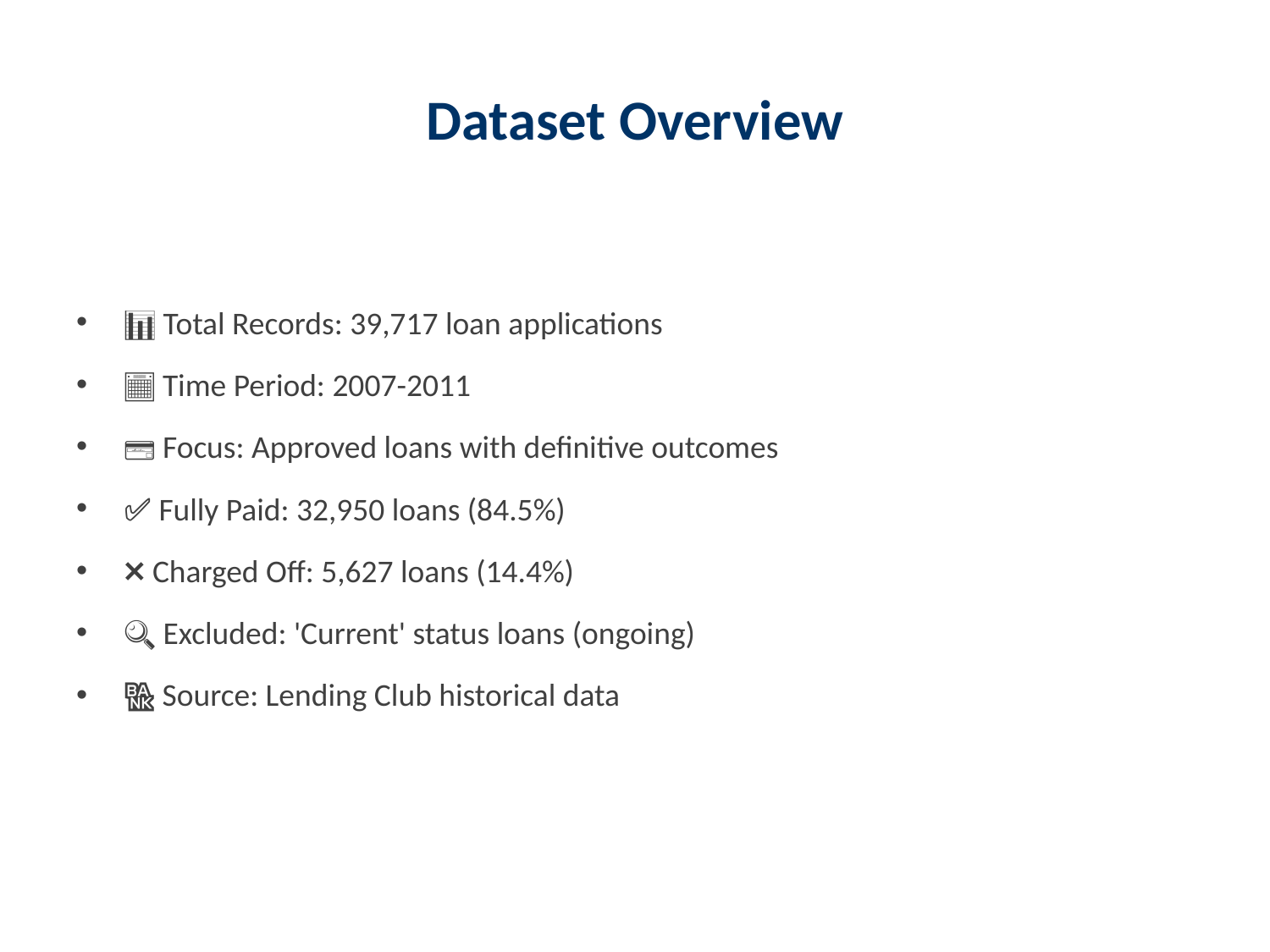

# Dataset Overview

📊 Total Records: 39,717 loan applications
📅 Time Period: 2007-2011
💳 Focus: Approved loans with definitive outcomes
✅ Fully Paid: 32,950 loans (84.5%)
❌ Charged Off: 5,627 loans (14.4%)
🔍 Excluded: 'Current' status loans (ongoing)
🏦 Source: Lending Club historical data